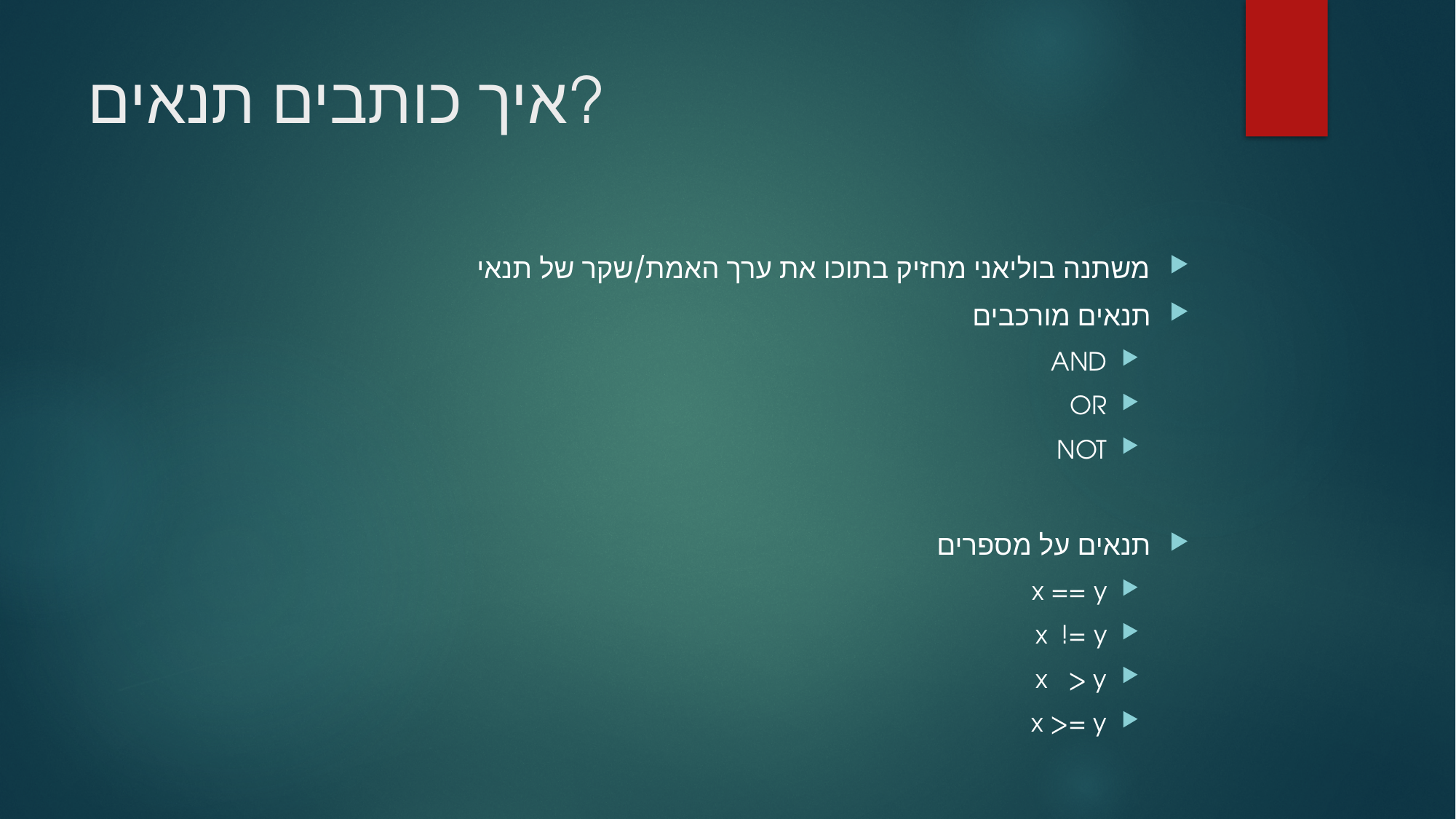

# איך כותבים תנאים?
משתנה בוליאני מחזיק בתוכו את ערך האמת/שקר של תנאי
תנאים מורכבים
AND
OR
NOT

תנאים על מספרים
x == y
x  != y
x   > y
x >= y